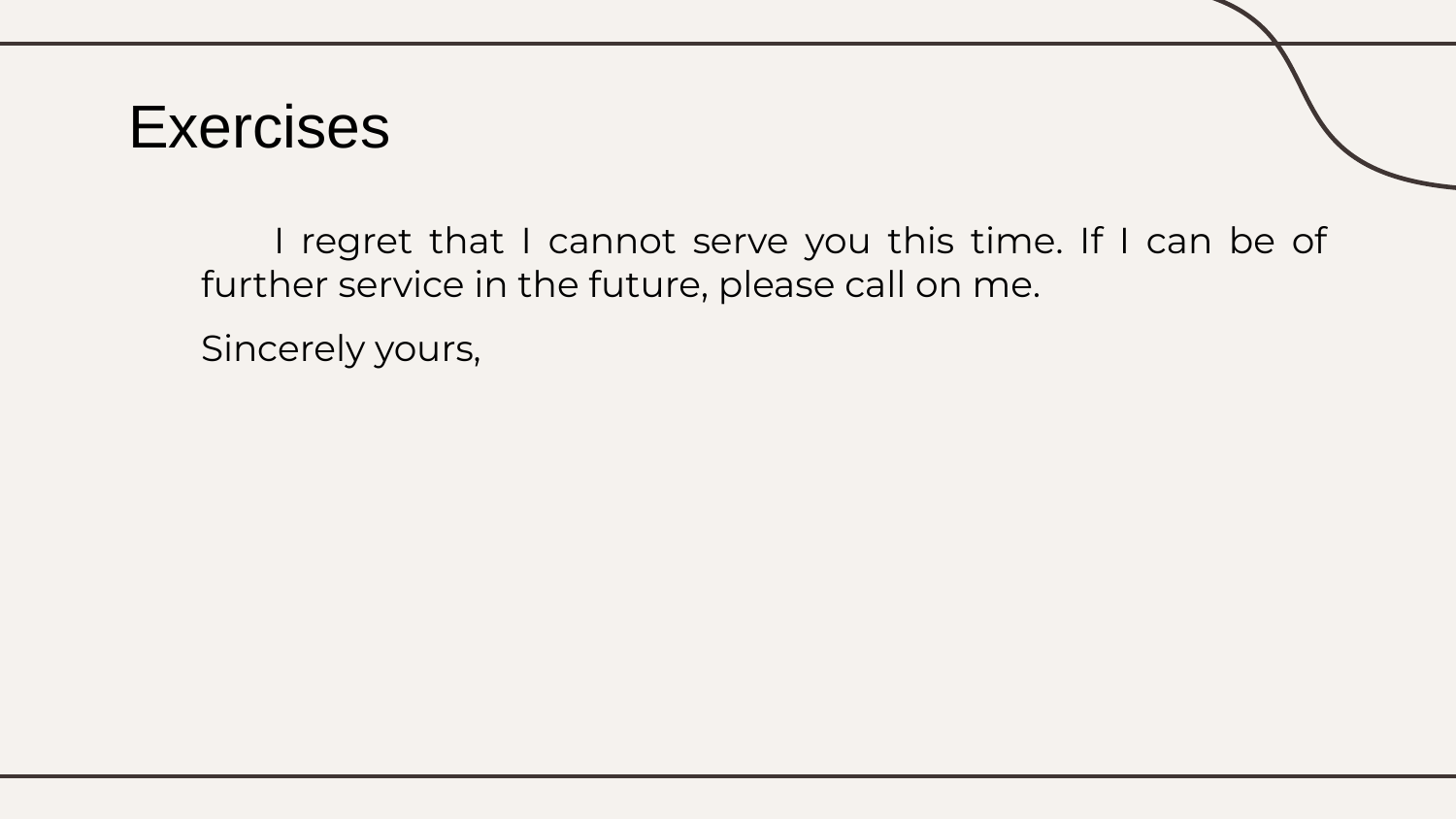

# Exercises

I regret that I cannot serve you this time. If I can be of further service in the future, please call on me.
Sincerely yours,